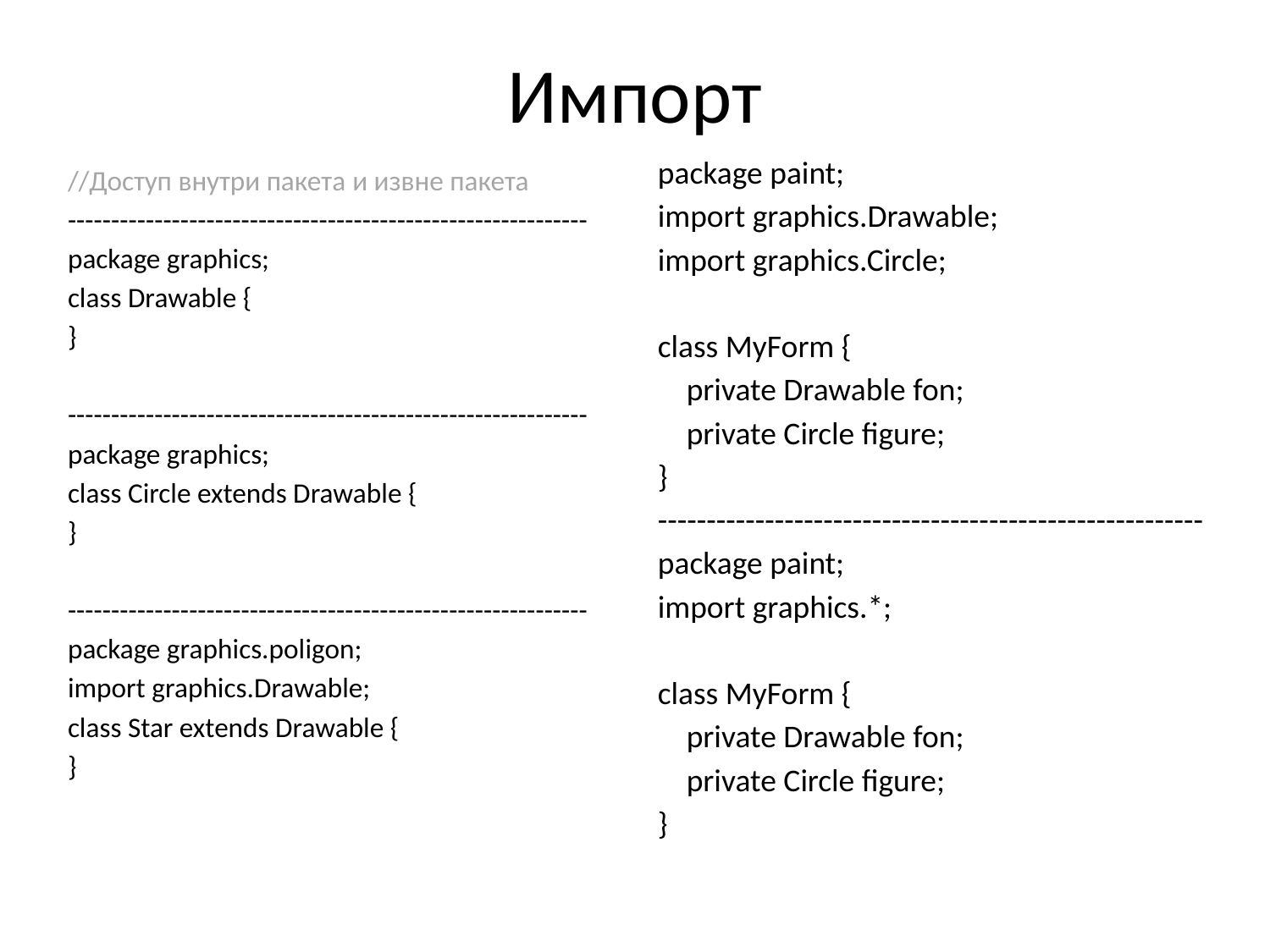

Импорт
package paint;
import graphics.Drawable;
import graphics.Circle;

class MyForm {
    private Drawable fon;
    private Circle figure;
}
--------------------------------------------------------
package paint;
import graphics.*;

class MyForm {
    private Drawable fon;
    private Circle figure;
}

//Доступ внутри пакета и извне пакета
------------------------------------------------------------
package graphics;
class Drawable {
}

------------------------------------------------------------
package graphics;
class Circle extends Drawable {
}

------------------------------------------------------------
package graphics.poligon;
import graphics.Drawable;
class Star extends Drawable {
}